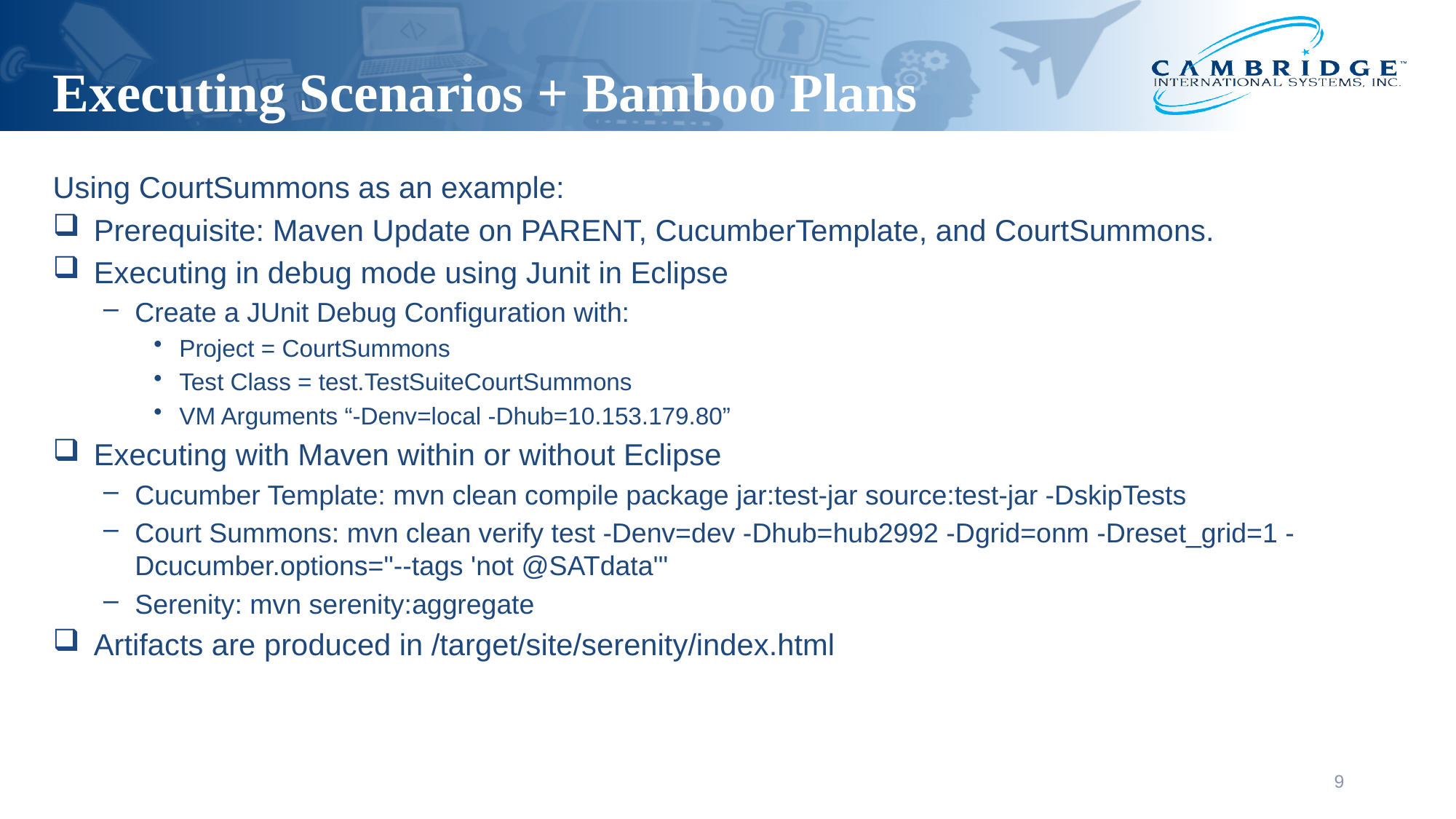

Executing Scenarios + Bamboo Plans
Using CourtSummons as an example:
Prerequisite: Maven Update on PARENT, CucumberTemplate, and CourtSummons.
Executing in debug mode using Junit in Eclipse
Create a JUnit Debug Configuration with:
Project = CourtSummons
Test Class = test.TestSuiteCourtSummons
VM Arguments “-Denv=local -Dhub=10.153.179.80”
Executing with Maven within or without Eclipse
Cucumber Template: mvn clean compile package jar:test-jar source:test-jar -DskipTests
Court Summons: mvn clean verify test -Denv=dev -Dhub=hub2992 -Dgrid=onm -Dreset_grid=1 -Dcucumber.options="--tags 'not @SATdata'"
Serenity: mvn serenity:aggregate
Artifacts are produced in /target/site/serenity/index.html

9